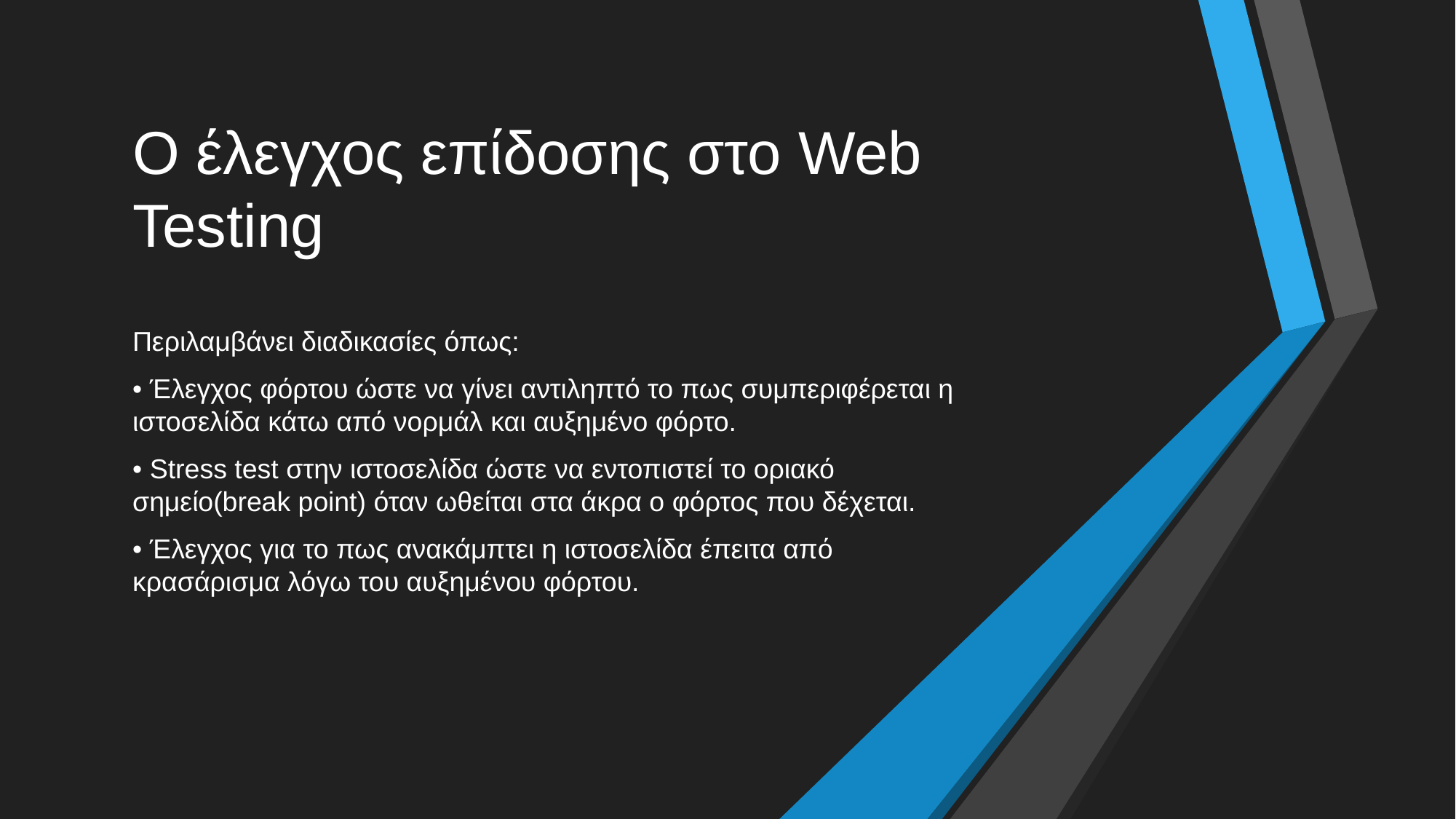

# Ο έλεγχος επίδοσης στο Web Testing
Περιλαμβάνει διαδικασίες όπως:
• Έλεγχος φόρτου ώστε να γίνει αντιληπτό το πως συμπεριφέρεται η ιστοσελίδα κάτω από νορμάλ και αυξημένο φόρτο.
• Stress test στην ιστοσελίδα ώστε να εντοπιστεί το οριακό σημείο(break point) όταν ωθείται στα άκρα ο φόρτος που δέχεται.
• Έλεγχος για το πως ανακάμπτει η ιστοσελίδα έπειτα από κρασάρισμα λόγω του αυξημένου φόρτου.